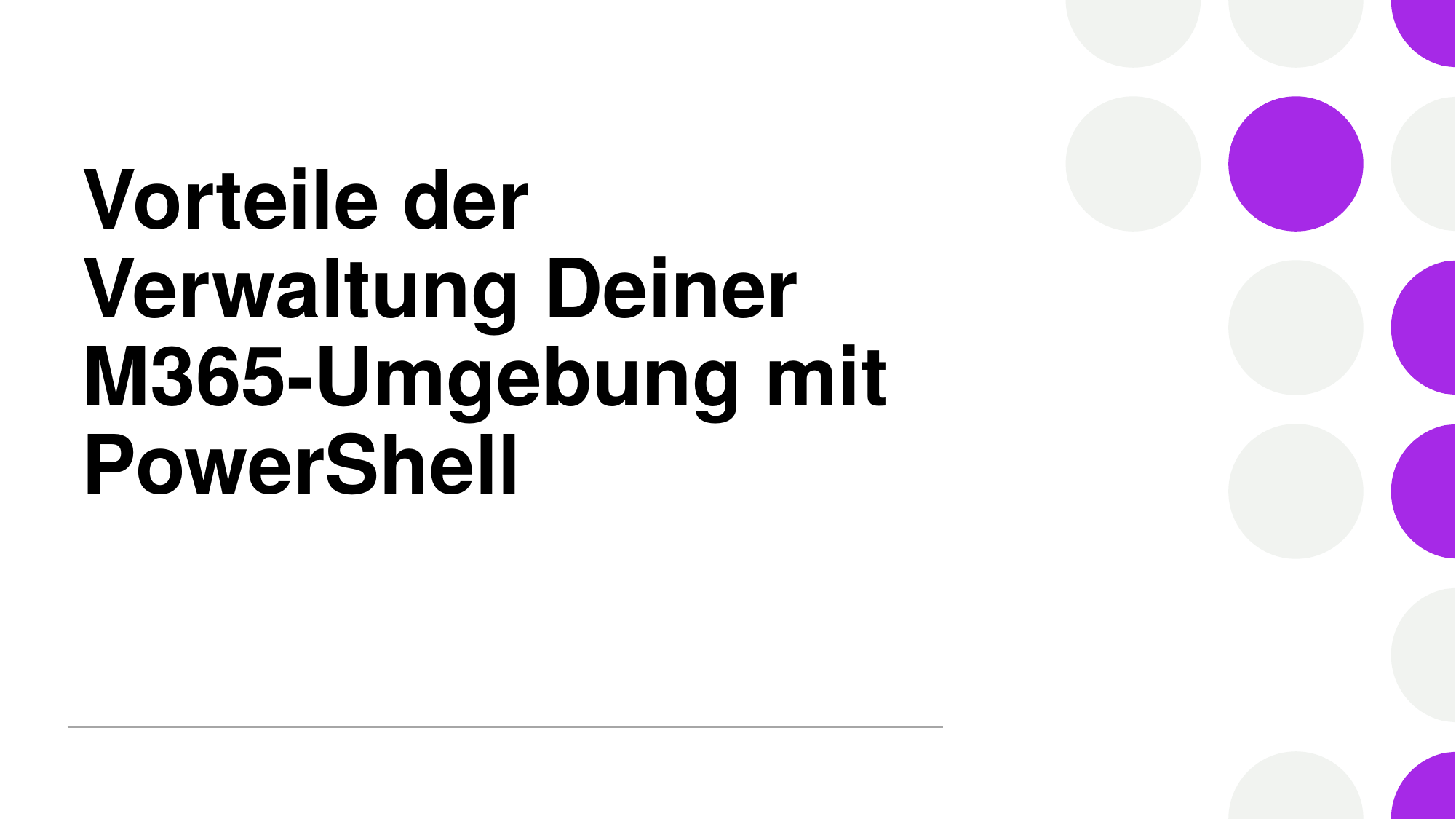

# Vorteile der Verwaltung Deiner M365-Umgebung mit PowerShell